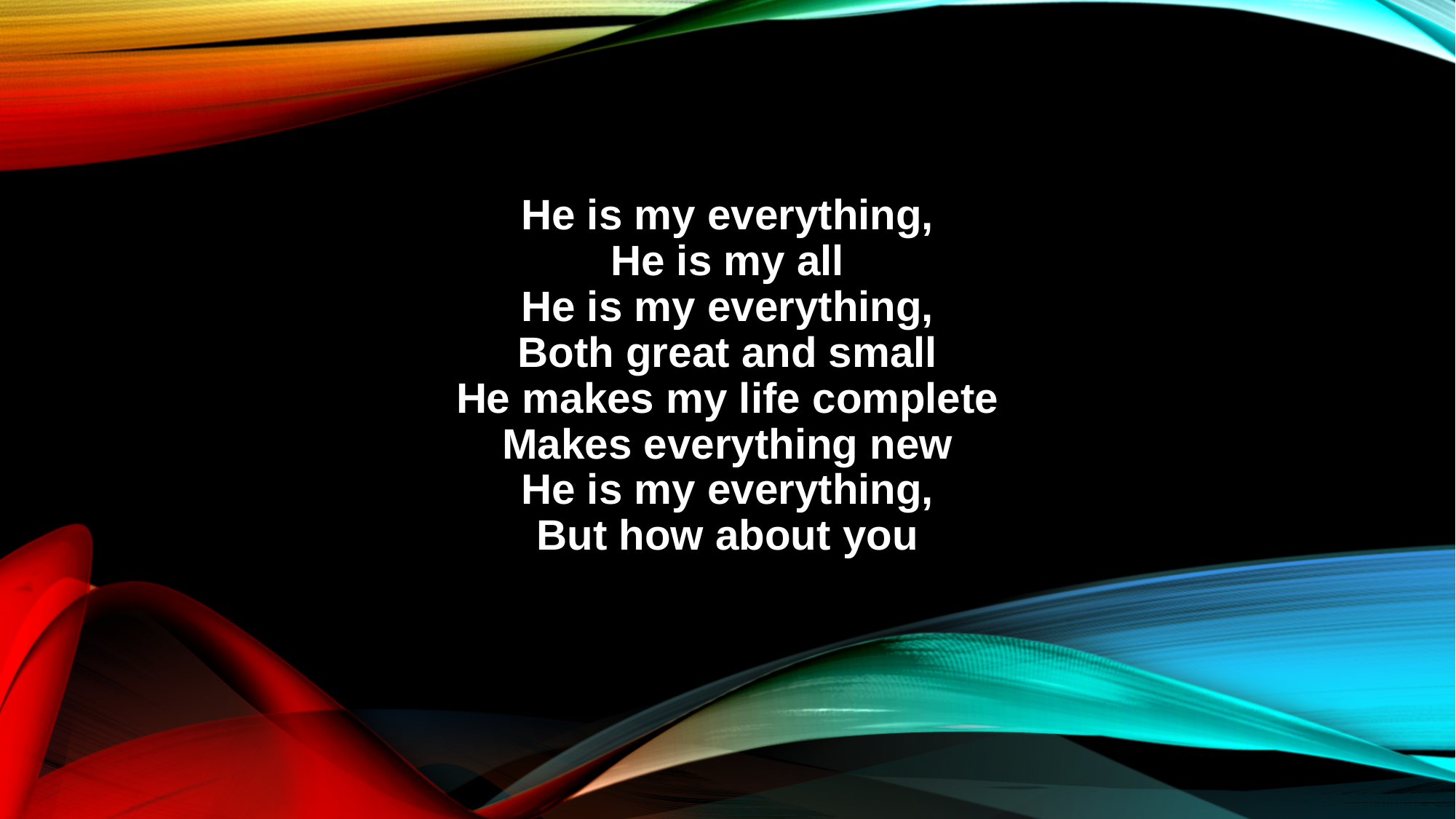

He is my everything,
He is my all
He is my everything,
Both great and small
He makes my life complete
Makes everything new
He is my everything,
But how about you